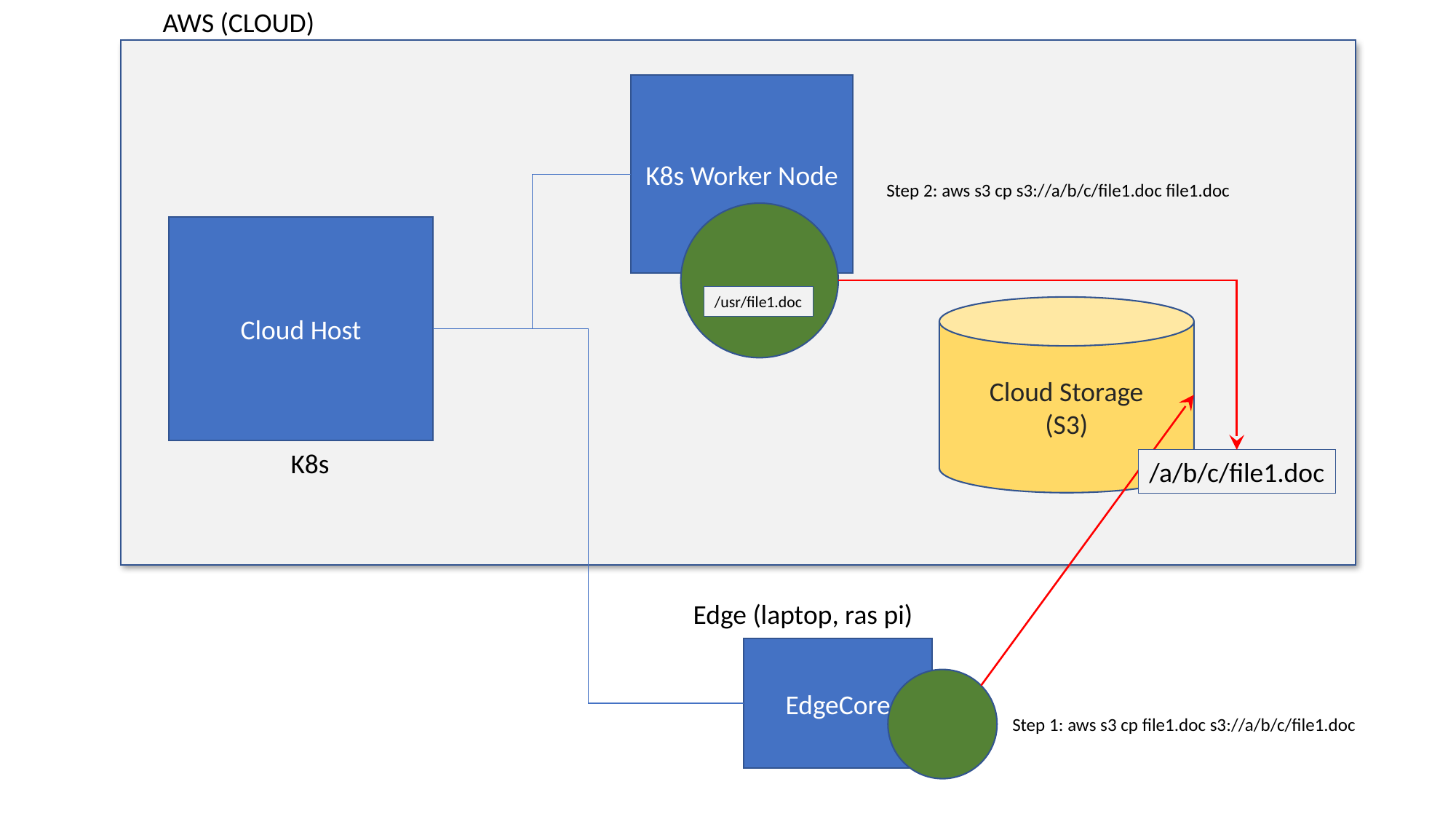

AWS (CLOUD)

K8s Worker Node
Step 2: aws s3 cp s3://a/b/c/file1.doc file1.doc

Cloud Host
/usr/file1.doc
Cloud Storage
(S3)
K8s
/a/b/c/file1.doc
Edge (laptop, ras pi)
EdgeCore

Step 1: aws s3 cp file1.doc s3://a/b/c/file1.doc